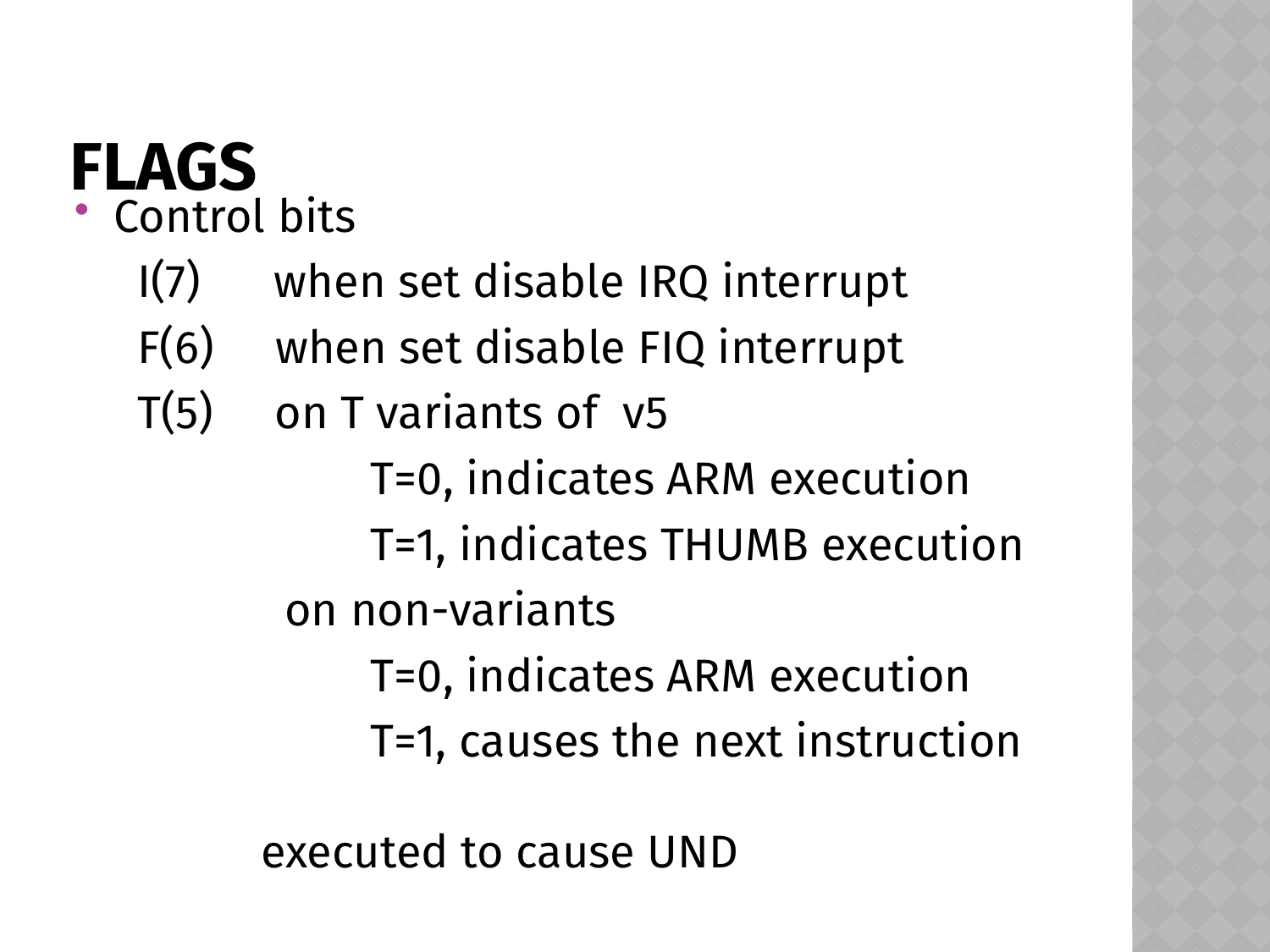

# FLAGS
Control bits
     I(7)      when set disable IRQ interrupt
     F(6)     when set disable FIQ interrupt
     T(5)     on T variants of  v5
                        T=0, indicates ARM execution
                        T=1, indicates THUMB execution
                 on non-variants
                        T=0, indicates ARM execution
                        T=1, causes the next instruction                                                                              	                            executed to cause UND